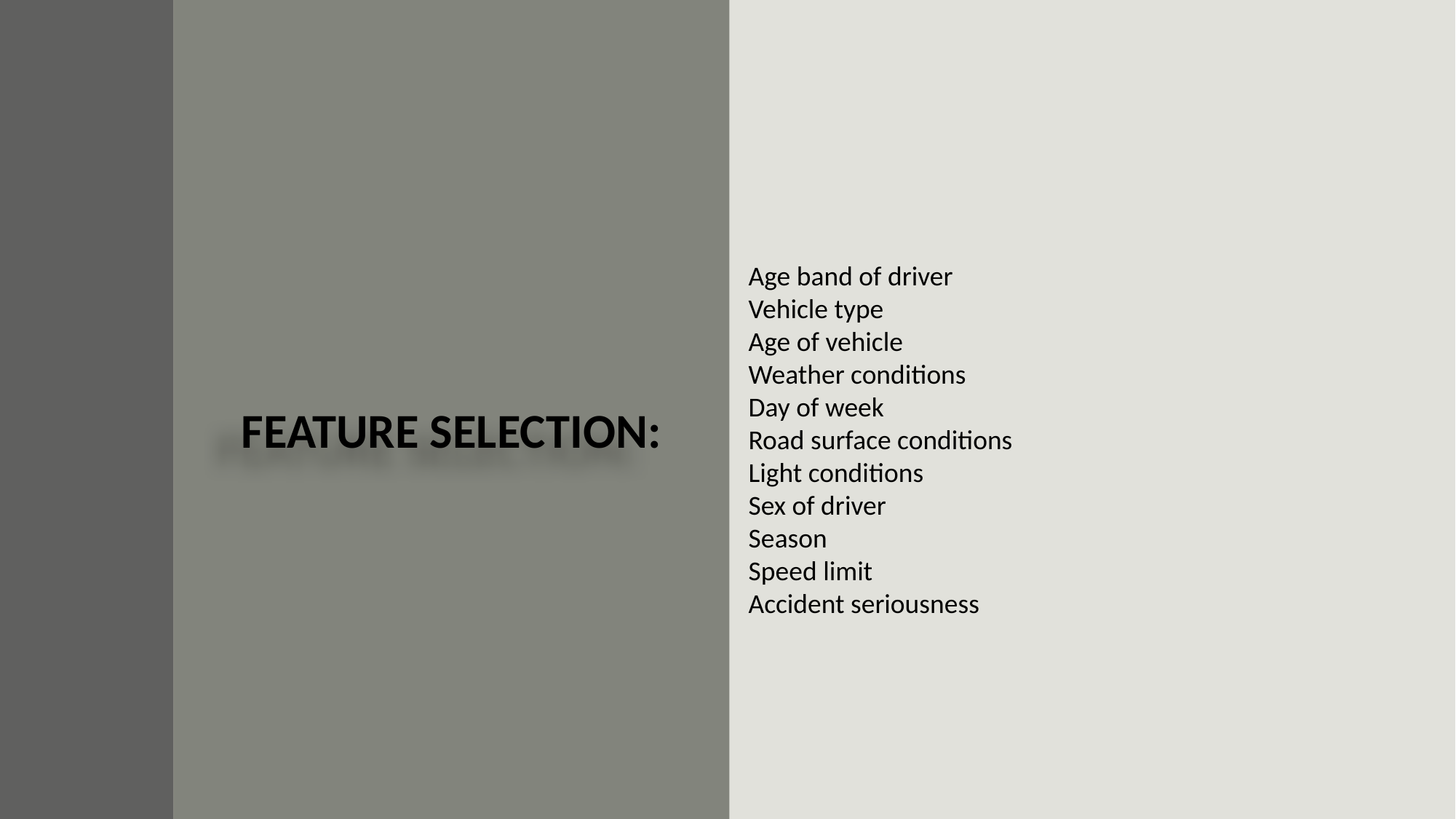

Age band of driver
Vehicle type
Age of vehicle
Weather conditions
Day of week
Road surface conditions
Light conditions
Sex of driver
Season
Speed limit
Accident seriousness
FEATURE SELECTION: